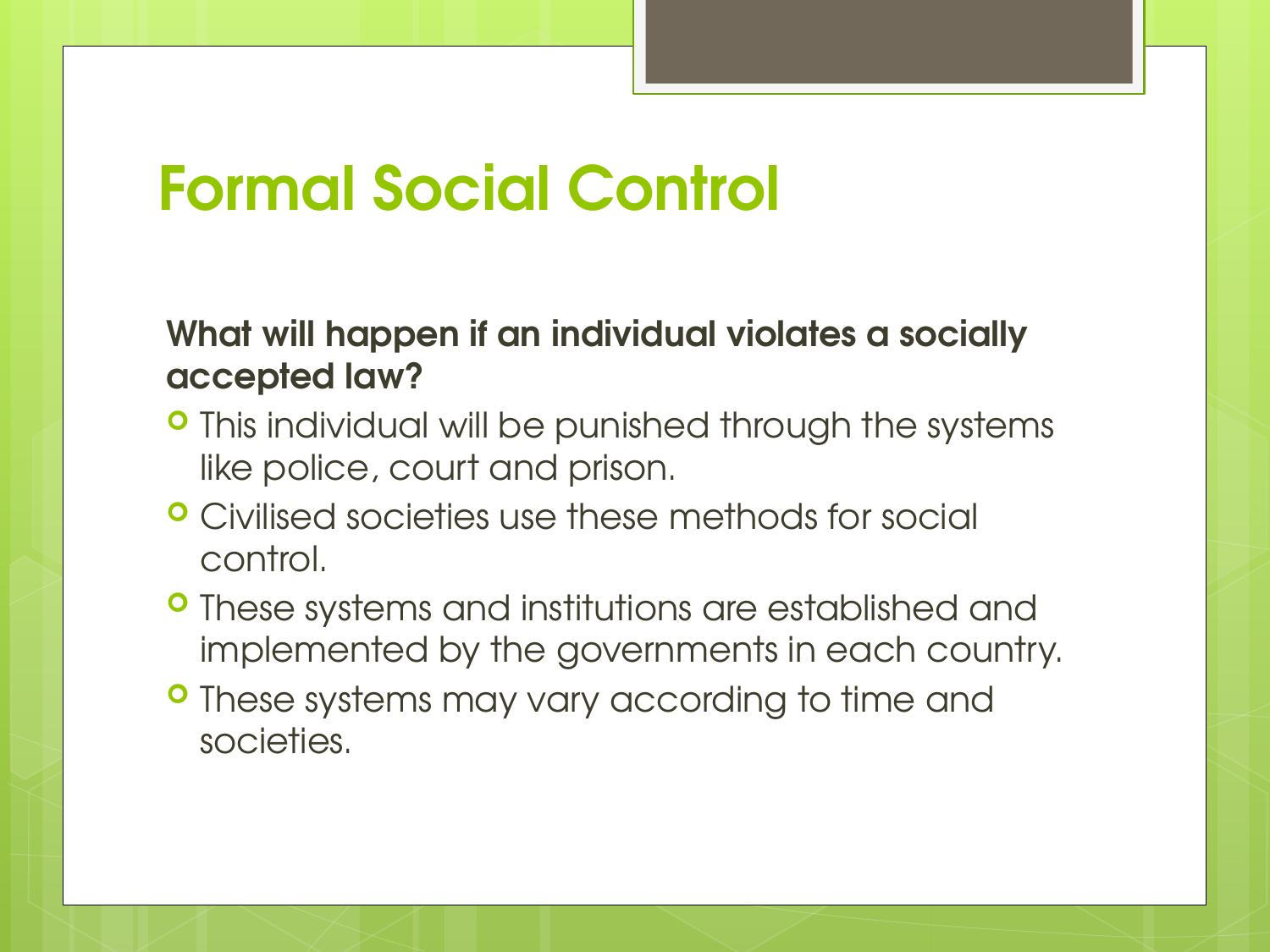

# Formal Social Control

What will happen if an individual violates a socially accepted law?
This individual will be punished through the systems like police, court and prison.
Civilised societies use these methods for social control.
These systems and institutions are established and implemented by the governments in each country.
These systems may vary according to time and societies.